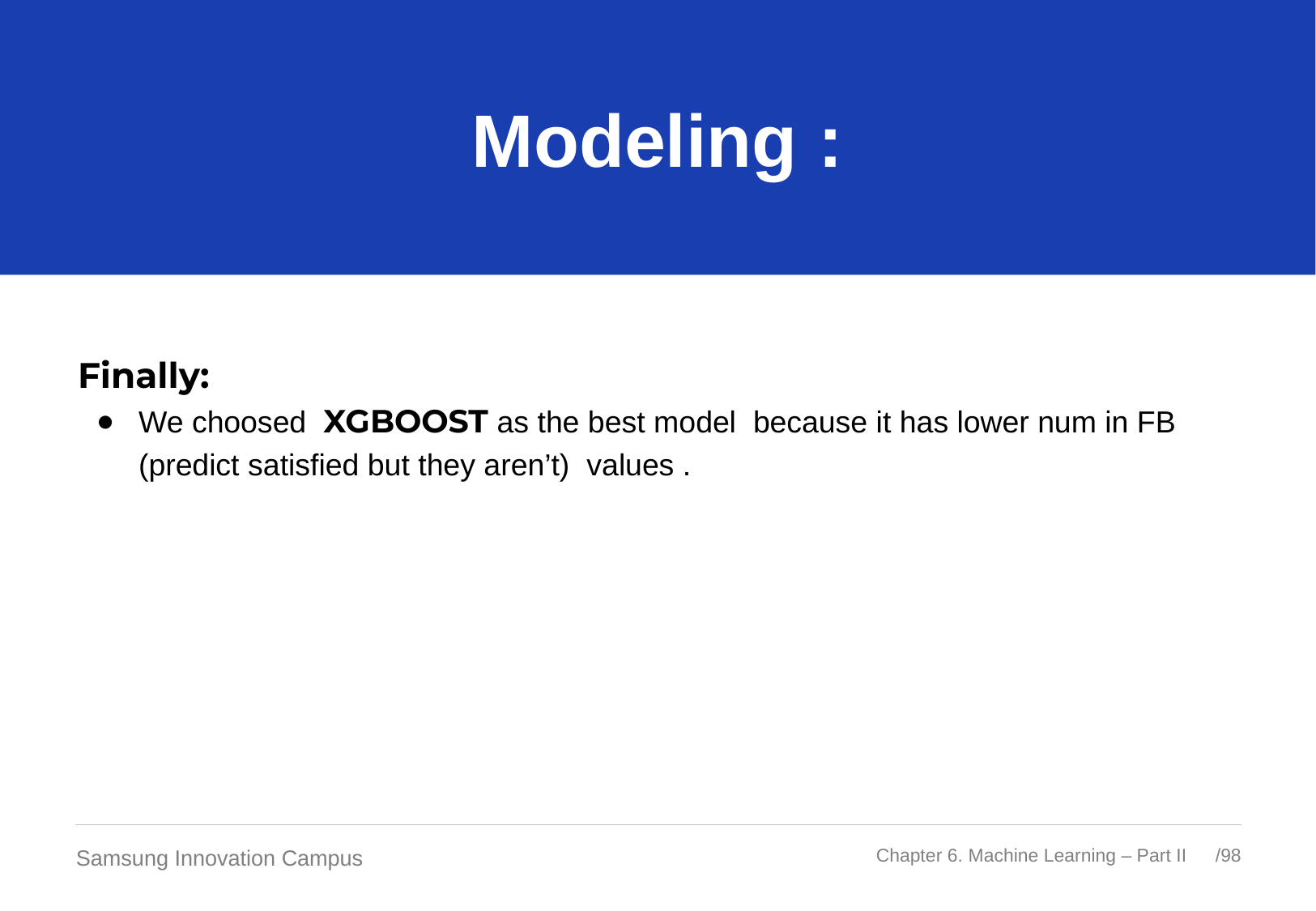

# Modeling :
Finally:
We choosed  XGBOOST as the best model  because it has lower num in FB (predict satisfied but they aren’t)  values .